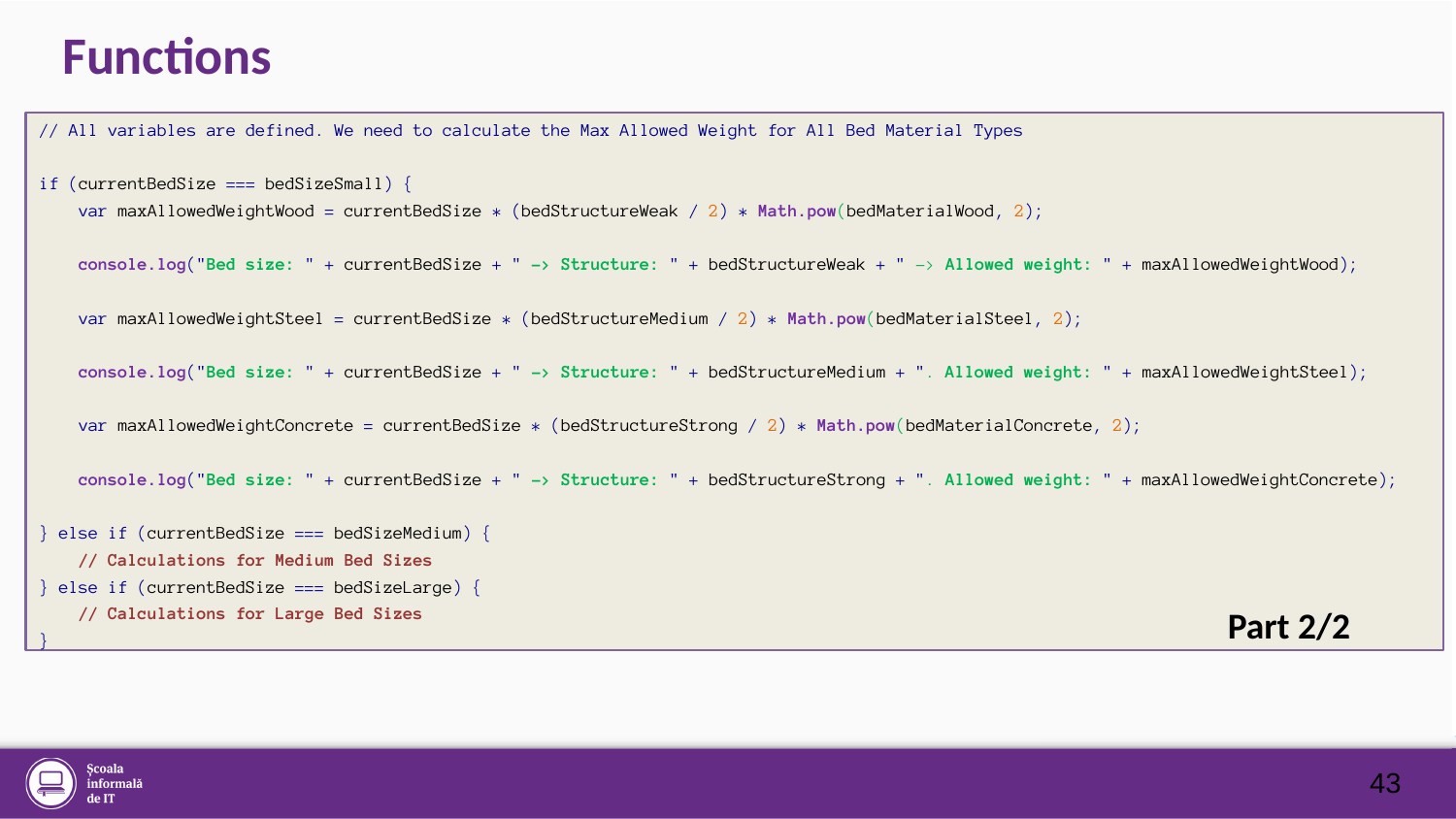

# Functions
// All variables are defined. We need to calculate the Max Allowed Weight for All Bed Material Types

if (currentBedSize === bedSizeSmall) {
    var maxAllowedWeightWood = currentBedSize * (bedStructureWeak / 2) * Math.pow(bedMaterialWood, 2);

    console.log("Bed size: " + currentBedSize + " -> Structure: " + bedStructureWeak + " -> Allowed weight: " + maxAllowedWeightWood);

    var maxAllowedWeightSteel = currentBedSize * (bedStructureMedium / 2) * Math.pow(bedMaterialSteel, 2);

    console.log("Bed size: " + currentBedSize + " -> Structure: " + bedStructureMedium + ". Allowed weight: " + maxAllowedWeightSteel);

    var maxAllowedWeightConcrete = currentBedSize * (bedStructureStrong / 2) * Math.pow(bedMaterialConcrete, 2);

    console.log("Bed size: " + currentBedSize + " -> Structure: " + bedStructureStrong + ". Allowed weight: " + maxAllowedWeightConcrete);

} else if (currentBedSize === bedSizeMedium) {
    // Calculations for Medium Bed Sizes
} else if (currentBedSize === bedSizeLarge) {
    // Calculations for Large Bed Sizes
}
Part 2/2

43